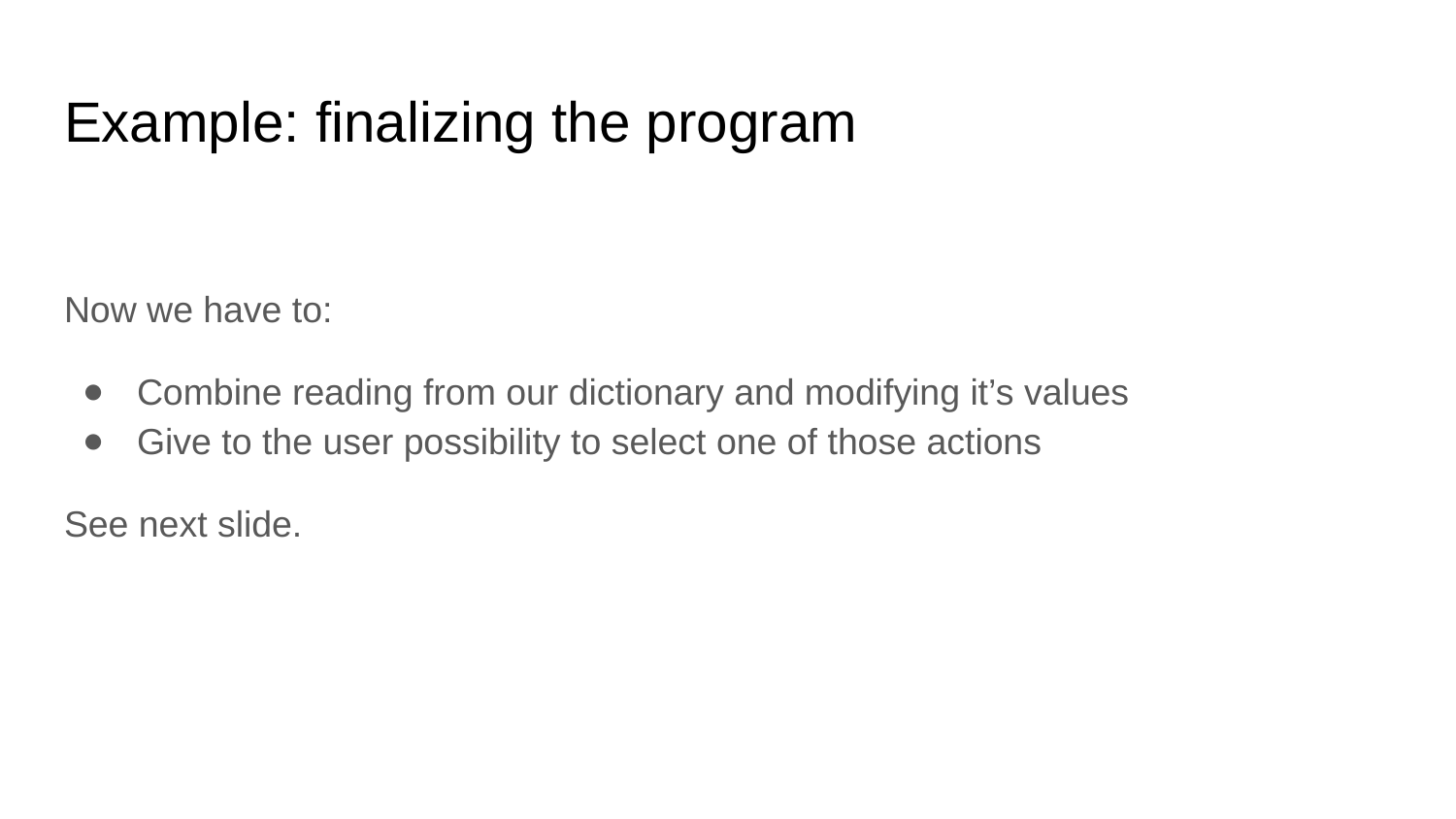

# Example: finalizing the program
Now we have to:
Combine reading from our dictionary and modifying it’s values
Give to the user possibility to select one of those actions
See next slide.